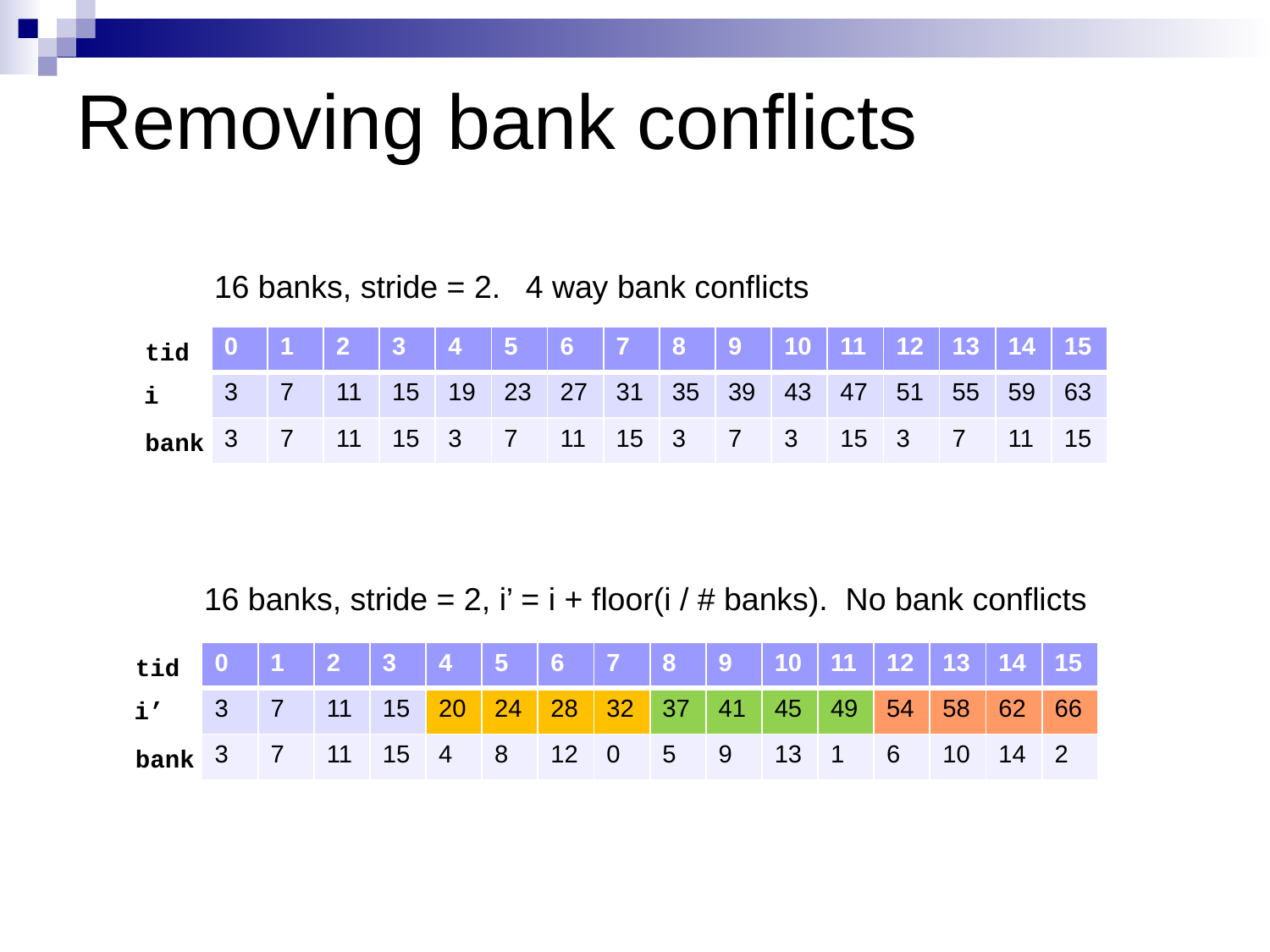

# Removing bank conflicts
16 banks, stride = 2.  4 way bank conflicts
| 0 | 1 | 2 | 3 | 4 | 5 | 6 | 7 | 8 | 9 | 10 | 11 | 12 | 13 | 14 | 15 |
| --- | --- | --- | --- | --- | --- | --- | --- | --- | --- | --- | --- | --- | --- | --- | --- |
| 3 | 7 | 11 | 15 | 19 | 23 | 27 | 31 | 35 | 39 | 43 | 47 | 51 | 55 | 59 | 63 |
| 3 | 7 | 11 | 15 | 3 | 7 | 11 | 15 | 3 | 7 | 3 | 15 | 3 | 7 | 11 | 15 |
tid
i
bank
16 banks, stride = 2, i’ = i + floor(i / # banks).  No bank conflicts
| 0 | 1 | 2 | 3 | 4 | 5 | 6 | 7 | 8 | 9 | 10 | 11 | 12 | 13 | 14 | 15 |
| --- | --- | --- | --- | --- | --- | --- | --- | --- | --- | --- | --- | --- | --- | --- | --- |
| 3 | 7 | 11 | 15 | 20 | 24 | 28 | 32 | 37 | 41 | 45 | 49 | 54 | 58 | 62 | 66 |
| 3 | 7 | 11 | 15 | 4 | 8 | 12 | 0 | 5 | 9 | 13 | 1 | 6 | 10 | 14 | 2 |
tid
i’
bank